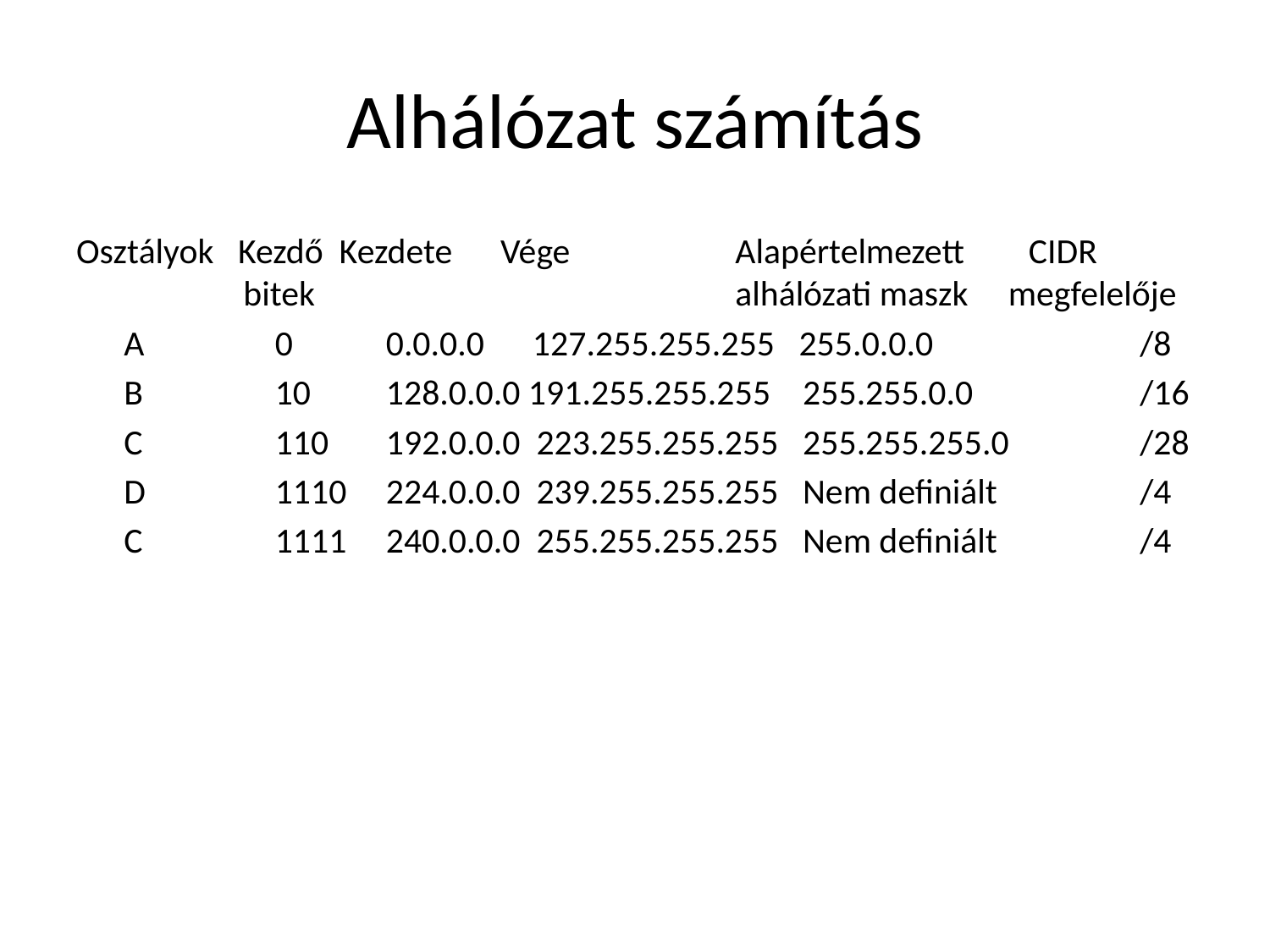

# Alhálózat számítás
Osztályok   Kezdő  Kezdete      Vége		   Alapértelmezett        CIDR
	     bitek				   alhálózati maszk     megfelelője
	A	   0	 0.0.0.0      127.255.255.255   255.0.0.0		/8
	B	   10	 128.0.0.0 191.255.255.255    255.255.0.0		/16
	C	   110	 192.0.0.0  223.255.255.255   255.255.255.0		/28
	D	   1110	 224.0.0.0  239.255.255.255   Nem definiált		/4
	C	   1111	 240.0.0.0  255.255.255.255   Nem definiált		/4